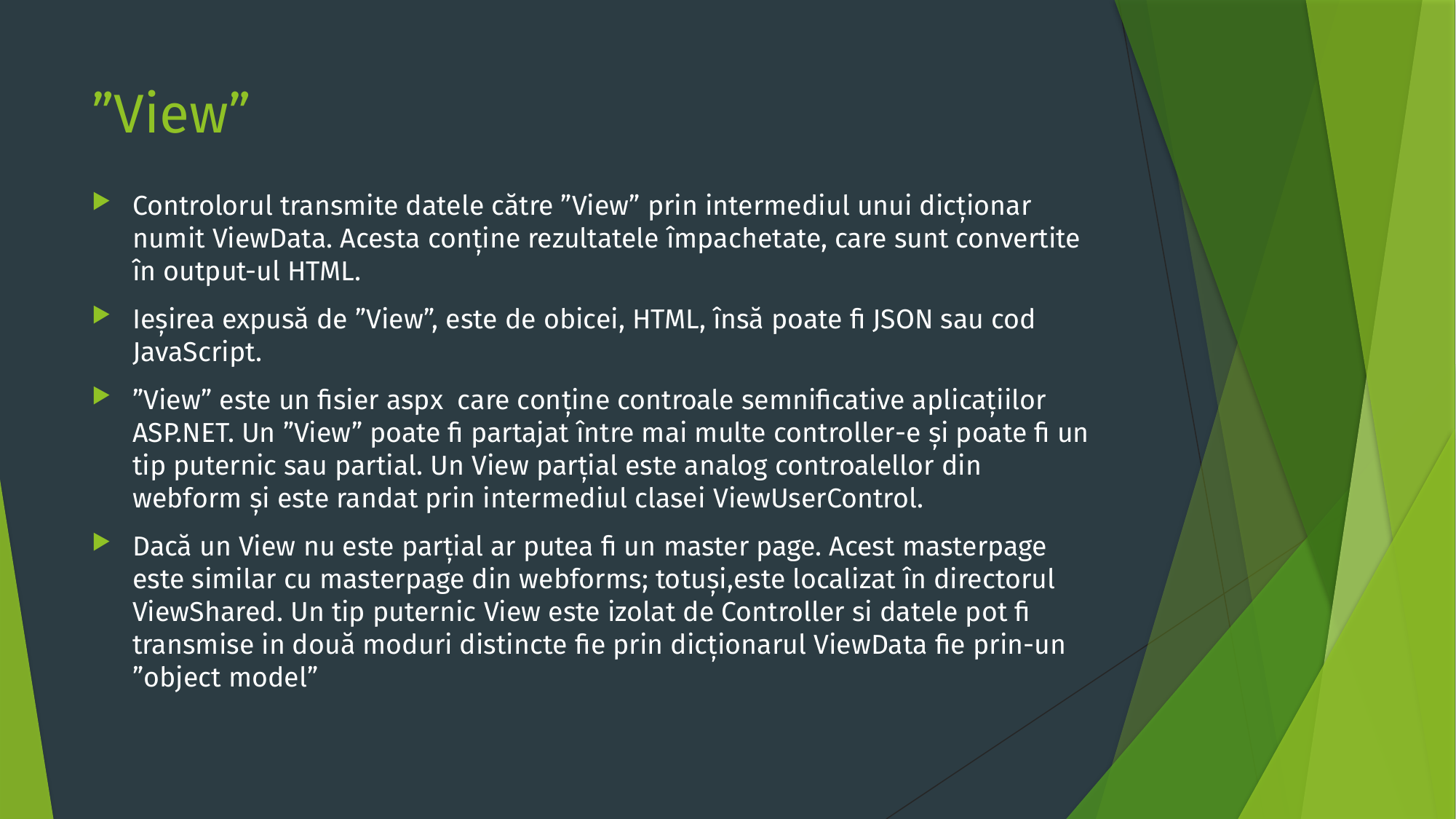

# ”View”
Controlorul transmite datele către ”View” prin intermediul unui dicționar numit ViewData. Acesta conține rezultatele împachetate, care sunt convertite în output-ul HTML.
Ieșirea expusă de ”View”, este de obicei, HTML, însă poate fi JSON sau cod JavaScript.
”View” este un fisier aspx  care conține controale semnificative aplicațiilor ASP.NET. Un ”View” poate fi partajat între mai multe controller-e și poate fi un tip puternic sau partial. Un View parțial este analog controalellor din webform și este randat prin intermediul clasei ViewUserControl.
Dacă un View nu este parțial ar putea fi un master page. Acest masterpage este similar cu masterpage din webforms; totuși,este localizat în directorul ViewShared. Un tip puternic View este izolat de Controller si datele pot fi transmise in două moduri distincte fie prin dicționarul ViewData fie prin-un ”object model”